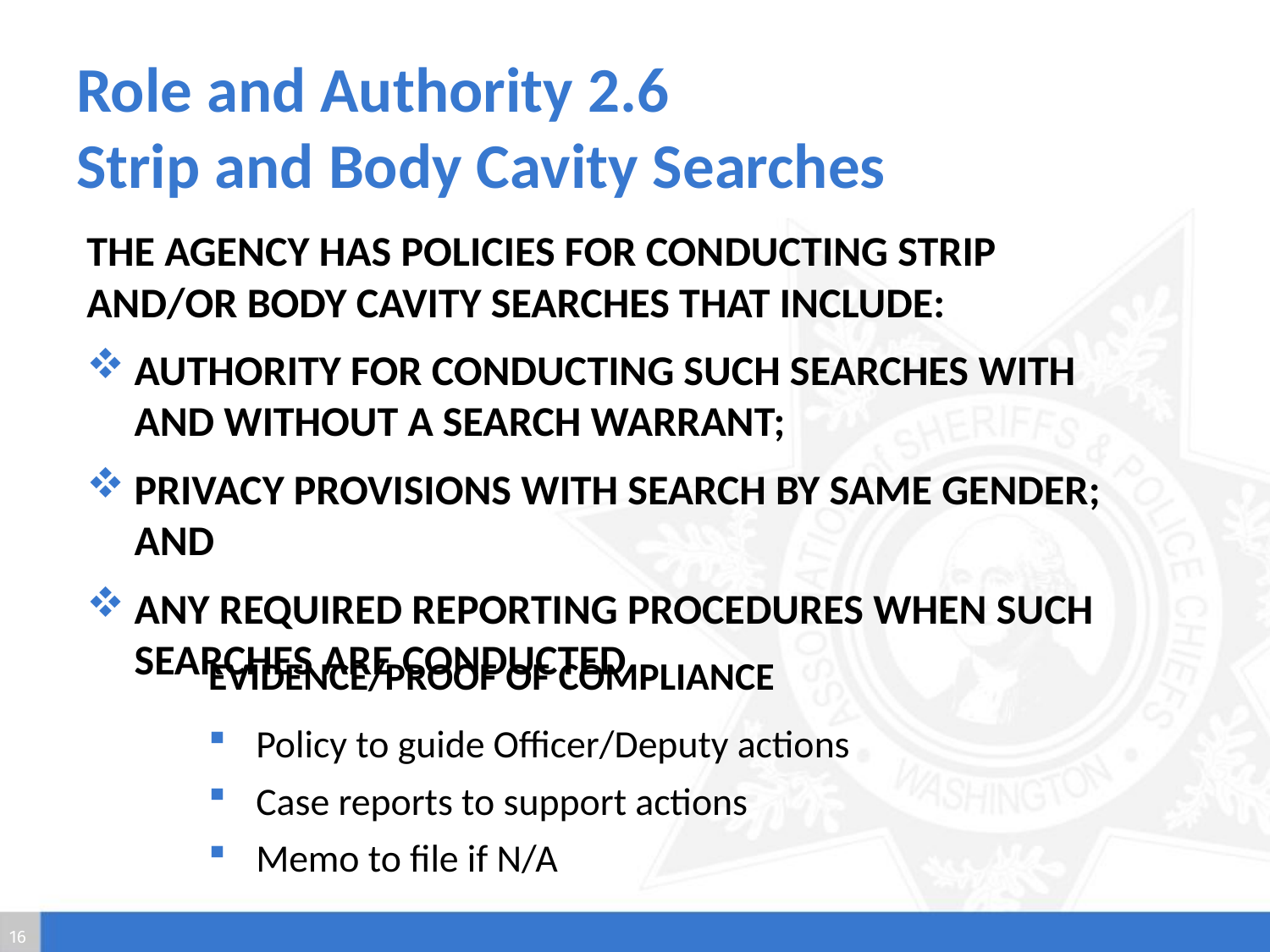

# Role and Authority 2.6 Strip and Body Cavity Searches
The agency has policies for conducting strip and/or body cavity searches that include:
Authority for conducting such searches with and without a search warrant;
Privacy provisions with search by same gender; and
Any required reporting procedures when such searches are conducted
Evidence/Proof of Compliance
Policy to guide Officer/Deputy actions
Case reports to support actions
Memo to file if N/A
16